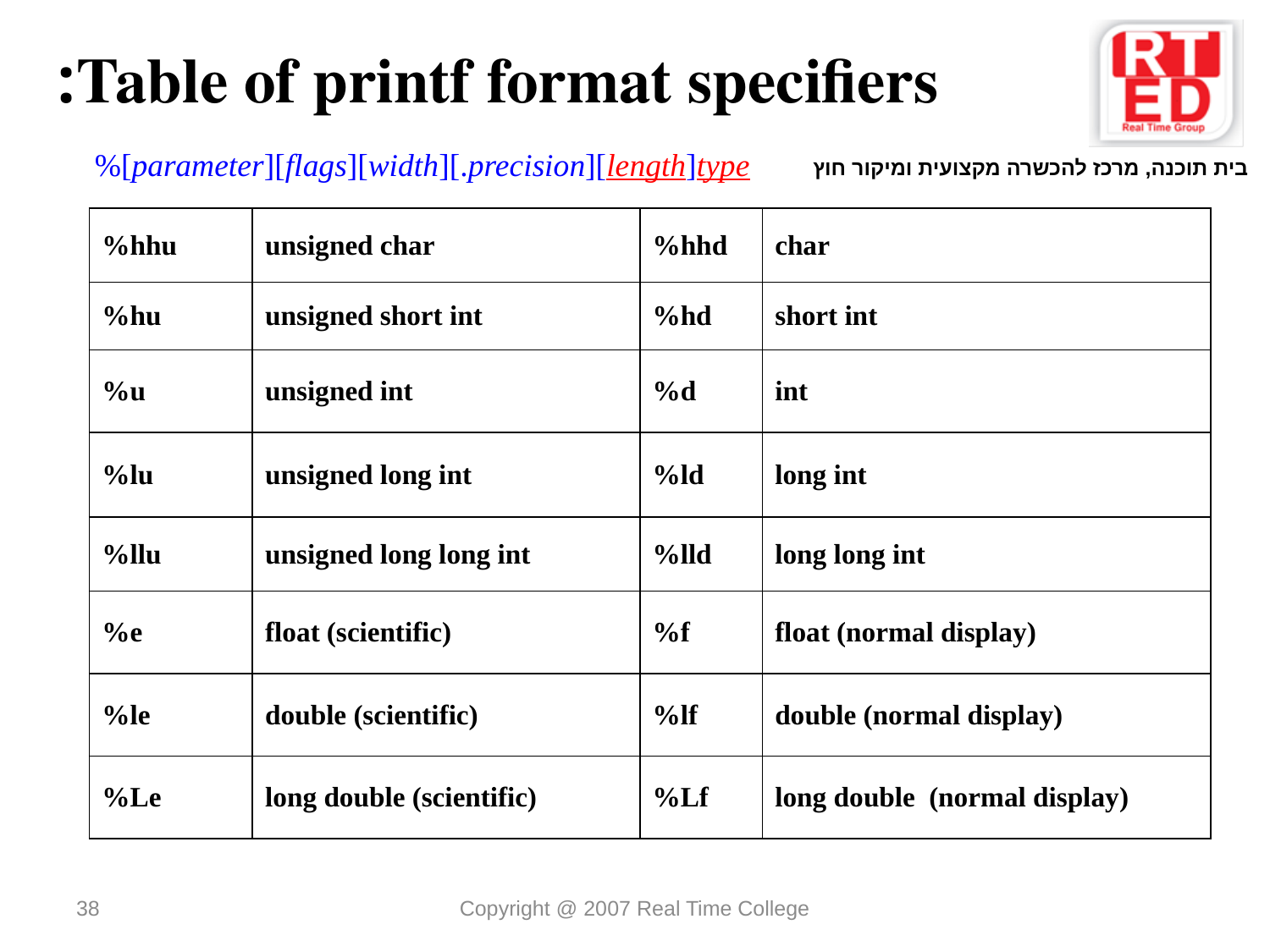

# Table of printf format specifiers:
%[parameter][flags][width][.precision][length]type
| %hhu | unsigned char | %hhd | char |
| --- | --- | --- | --- |
| %hu | unsigned short int | %hd | short int |
| %u | unsigned int | %d | int |
| %lu | unsigned long int | %ld | long int |
| %llu | unsigned long long int | %lld | long long int |
| %e | float (scientific) | %f | float (normal display) |
| %le | double (scientific) | %lf | double (normal display) |
| %Le | long double (scientific) | %Lf | long double (normal display) |
38
Copyright @ 2007 Real Time College